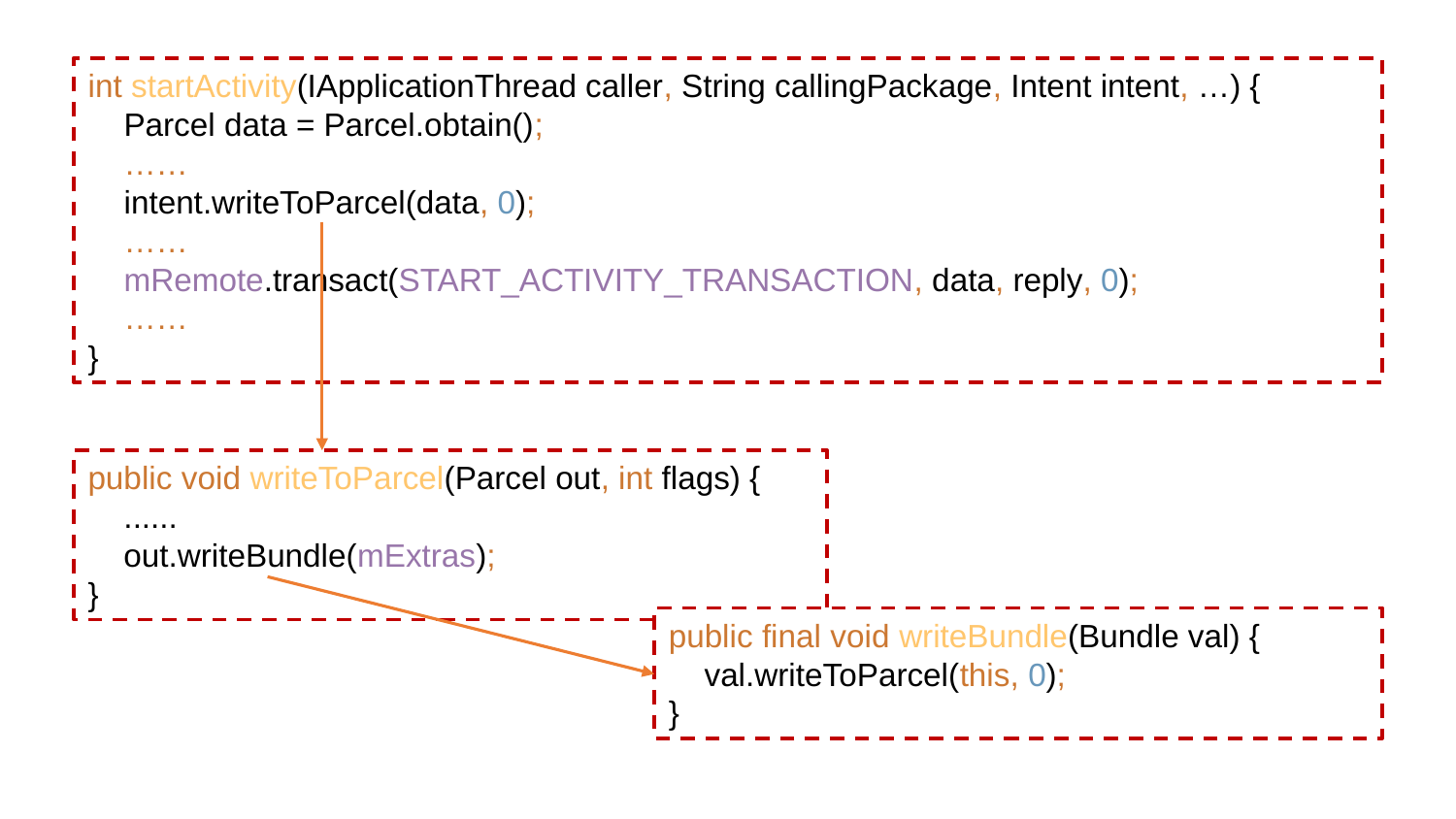

int startActivity(IApplicationThread caller, String callingPackage, Intent intent, …) {
    Parcel data = Parcel.obtain();
    ……
    intent.writeToParcel(data, 0);
    ……
    mRemote.transact(START_ACTIVITY_TRANSACTION, data, reply, 0);
    ……
}
public void writeToParcel(Parcel out, int flags) {
    ......
    out.writeBundle(mExtras);
}
public final void writeBundle(Bundle val) {
    val.writeToParcel(this, 0);
}